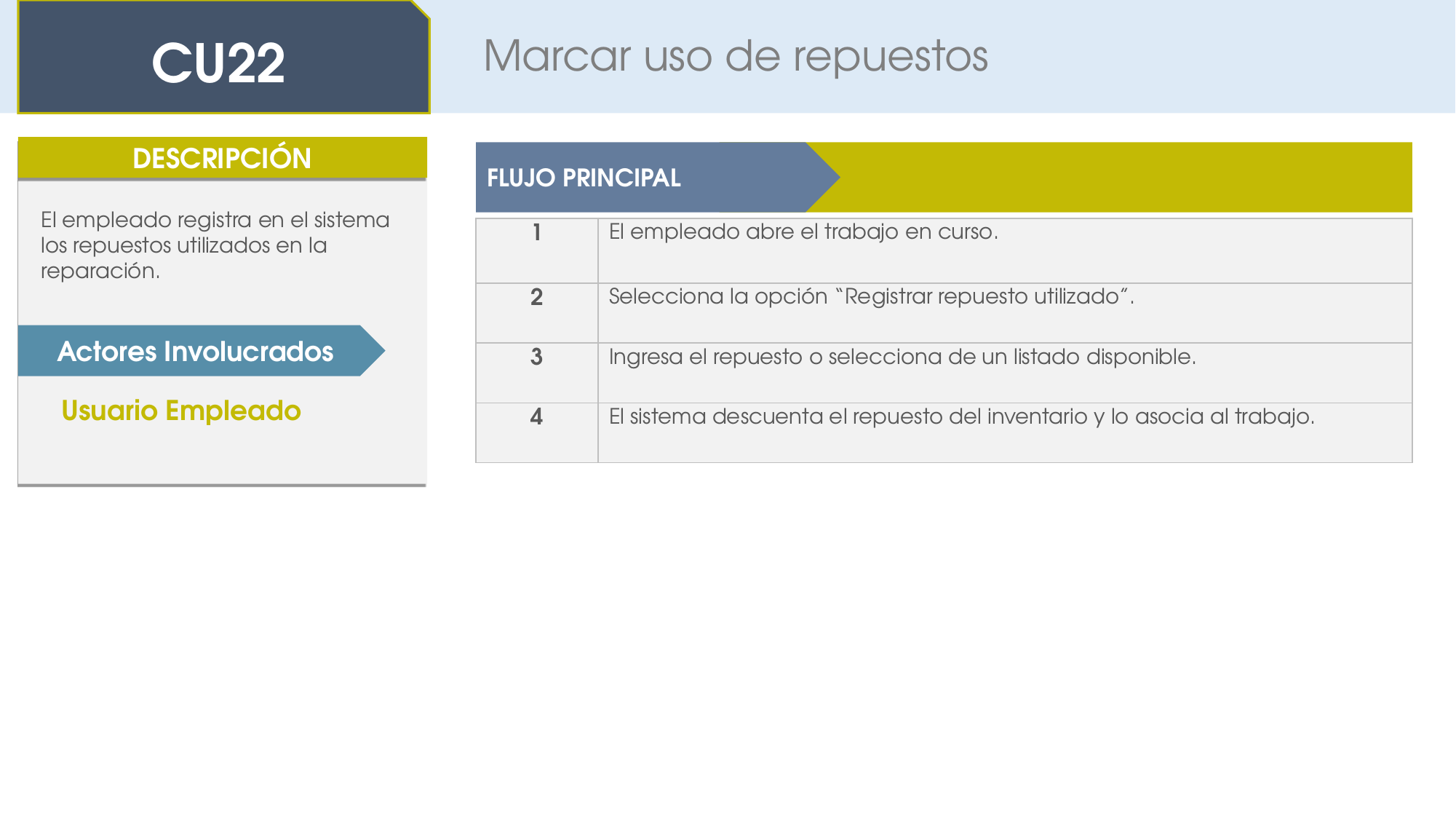

CU22
Marcar uso de repuestos
DESCRIPCIÓN

FLUJO PRINCIPAL

El empleado registra en el sistema los repuestos utilizados en la reparación.
| 1 | El empleado abre el trabajo en curso. |
| --- | --- |
| 2 | Selecciona la opción “Registrar repuesto utilizado”. |
| 3 | Ingresa el repuesto o selecciona de un listado disponible. |
| 4 | El sistema descuenta el repuesto del inventario y lo asocia al trabajo. |
Actores Involucrados
Usuario Empleado